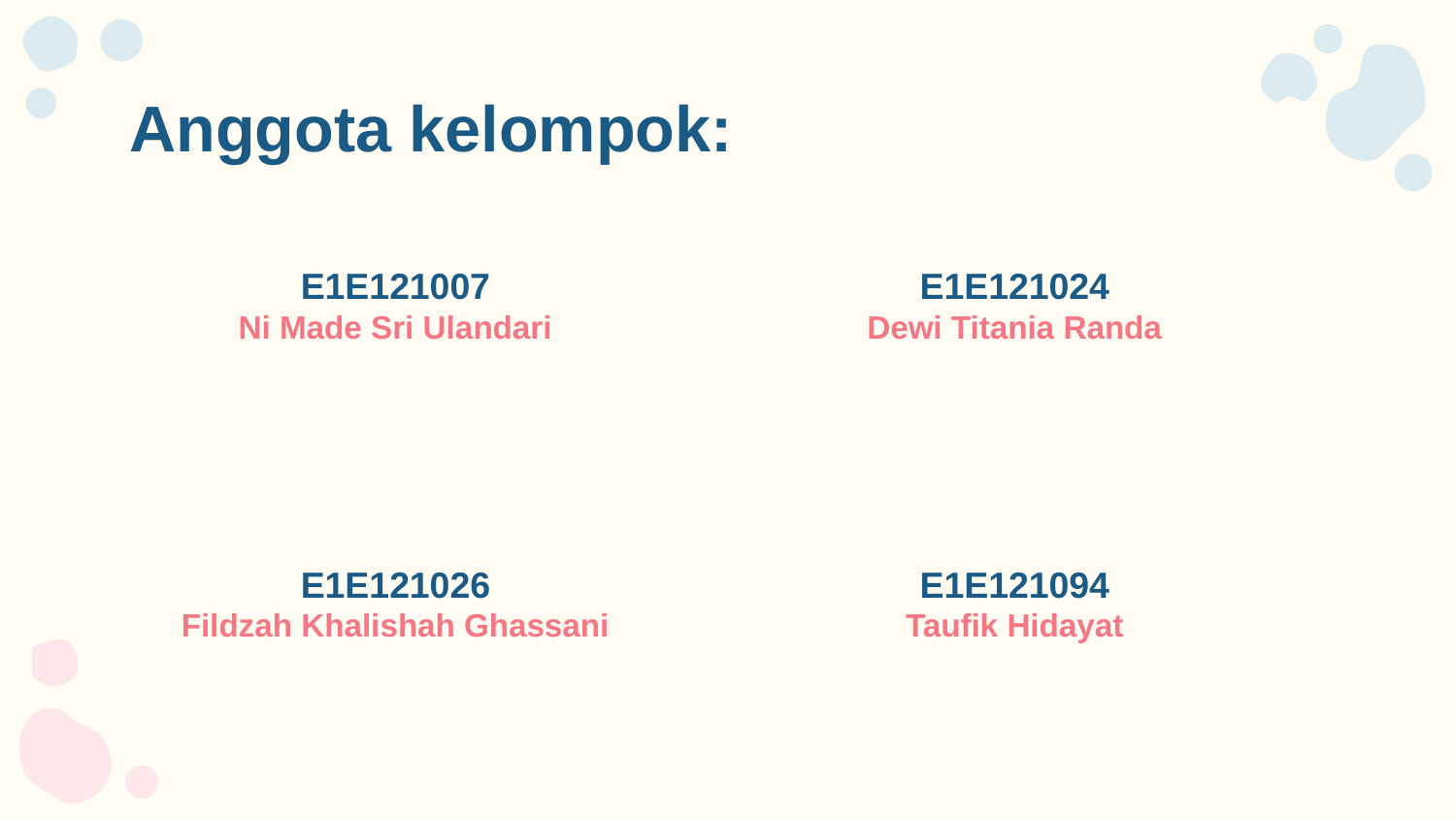

# Anggota kelompok:
E1E121007
Ni Made Sri Ulandari
E1E121024
Dewi Titania Randa
E1E121026
Fildzah Khalishah Ghassani
E1E121094
Taufik Hidayat